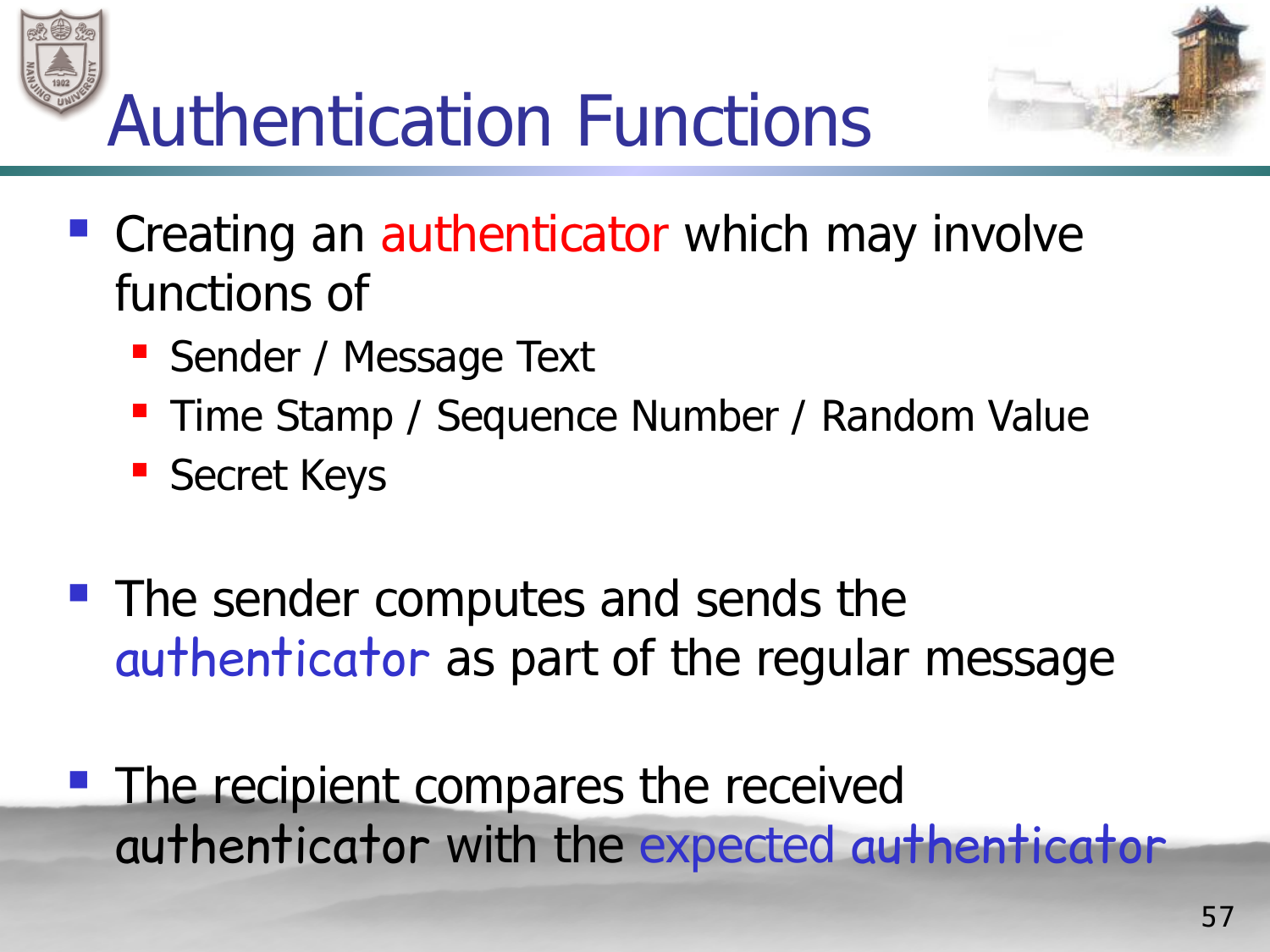

# Authentication Functions
Creating an authenticator which may involve functions of
Sender / Message Text
Time Stamp / Sequence Number / Random Value
Secret Keys

The sender computes and sends the authenticator as part of the regular message

The recipient compares the received authenticator with the expected authenticator
57